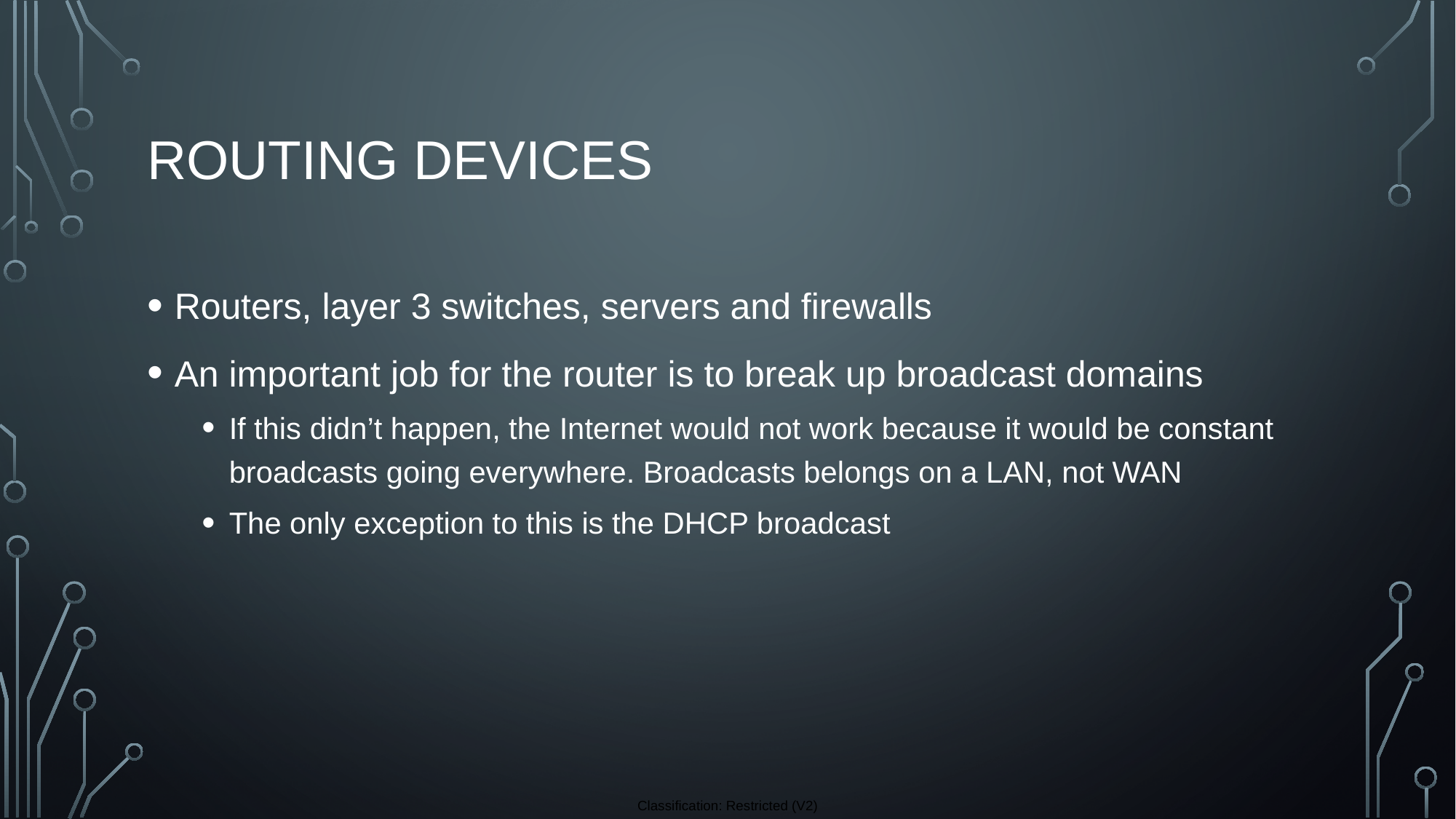

# Routing devices
Routers, layer 3 switches, servers and firewalls
An important job for the router is to break up broadcast domains
If this didn’t happen, the Internet would not work because it would be constant broadcasts going everywhere. Broadcasts belongs on a LAN, not WAN
The only exception to this is the DHCP broadcast